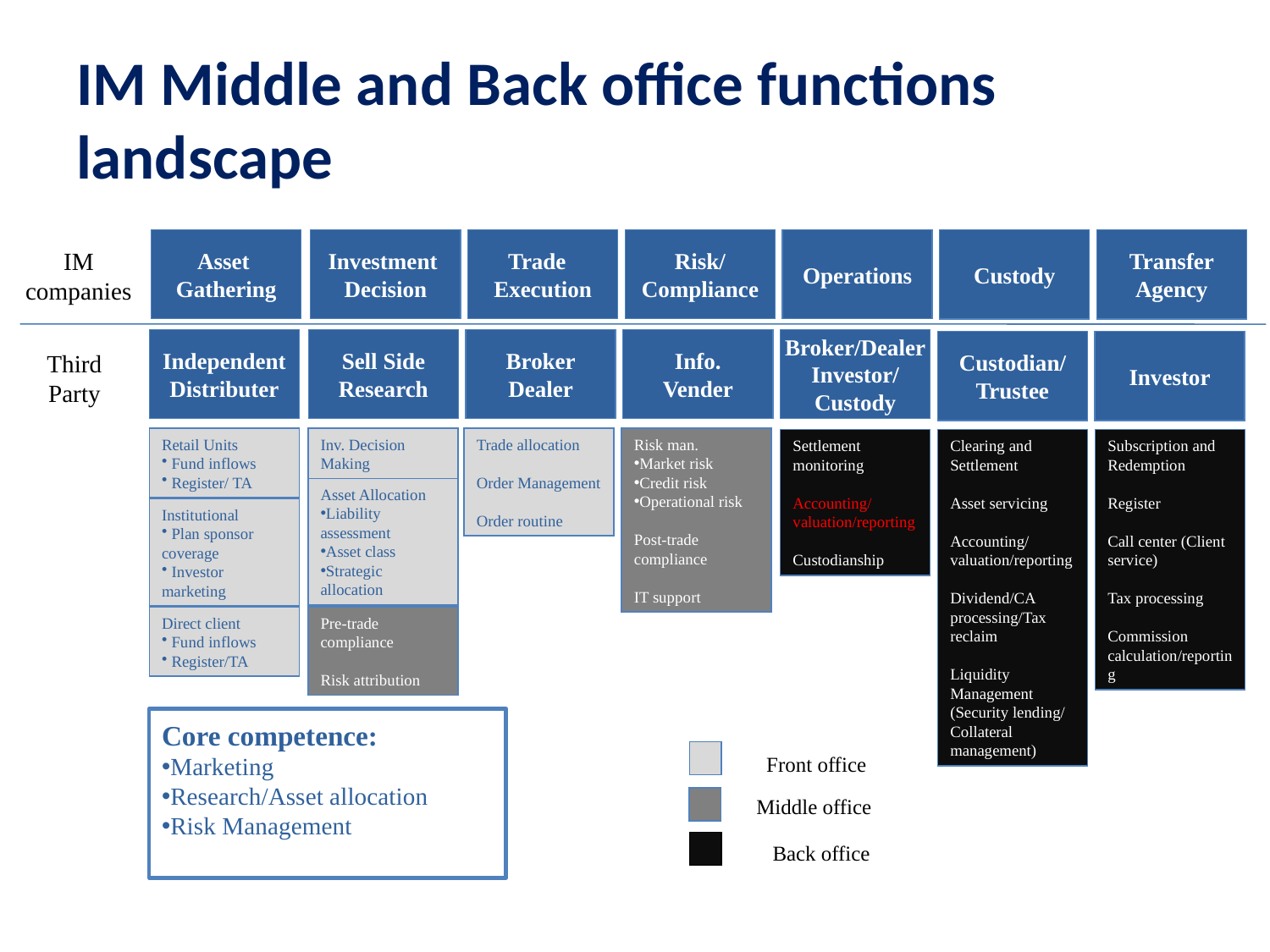

# IM Middle and Back office functions landscape
Asset
Gathering
Investment
Decision
Trade
Execution
Risk/
Compliance
Operations
Custody
Transfer
Agency
Independent
Distributer
Sell Side
Research
Broker
Dealer
Info.
Vender
Broker/Dealer
Investor/
Custody
Custodian/
Trustee
Investor
Retail Units
 Fund inflows
 Register/ TA
Inv. Decision
Making
Trade allocation

Order Management

Order routine
Risk man.
Market risk
Credit risk
Operational risk

Post-trade compliance

IT support
Settlement monitoring

Accounting/valuation/reporting

Custodianship
Clearing and  Settlement

Asset servicing

Accounting/valuation/reporting

Dividend/CA processing/Tax reclaim

Liquidity Management (Security lending/
Collateral management)
Subscription and Redemption

Register

Call center (Client service)

Tax processing

Commission calculation/reporting
Asset Allocation
Liability assessment
Asset class
Strategic  allocation
Institutional
 Plan sponsor coverage
 Investor marketing
Direct client
 Fund inflows
 Register/TA
Pre-trade compliance

Risk attribution
Core competence:
Marketing
Research/Asset allocation
Risk Management

Front office
Middle office

Back office
IM companies
Third
Party